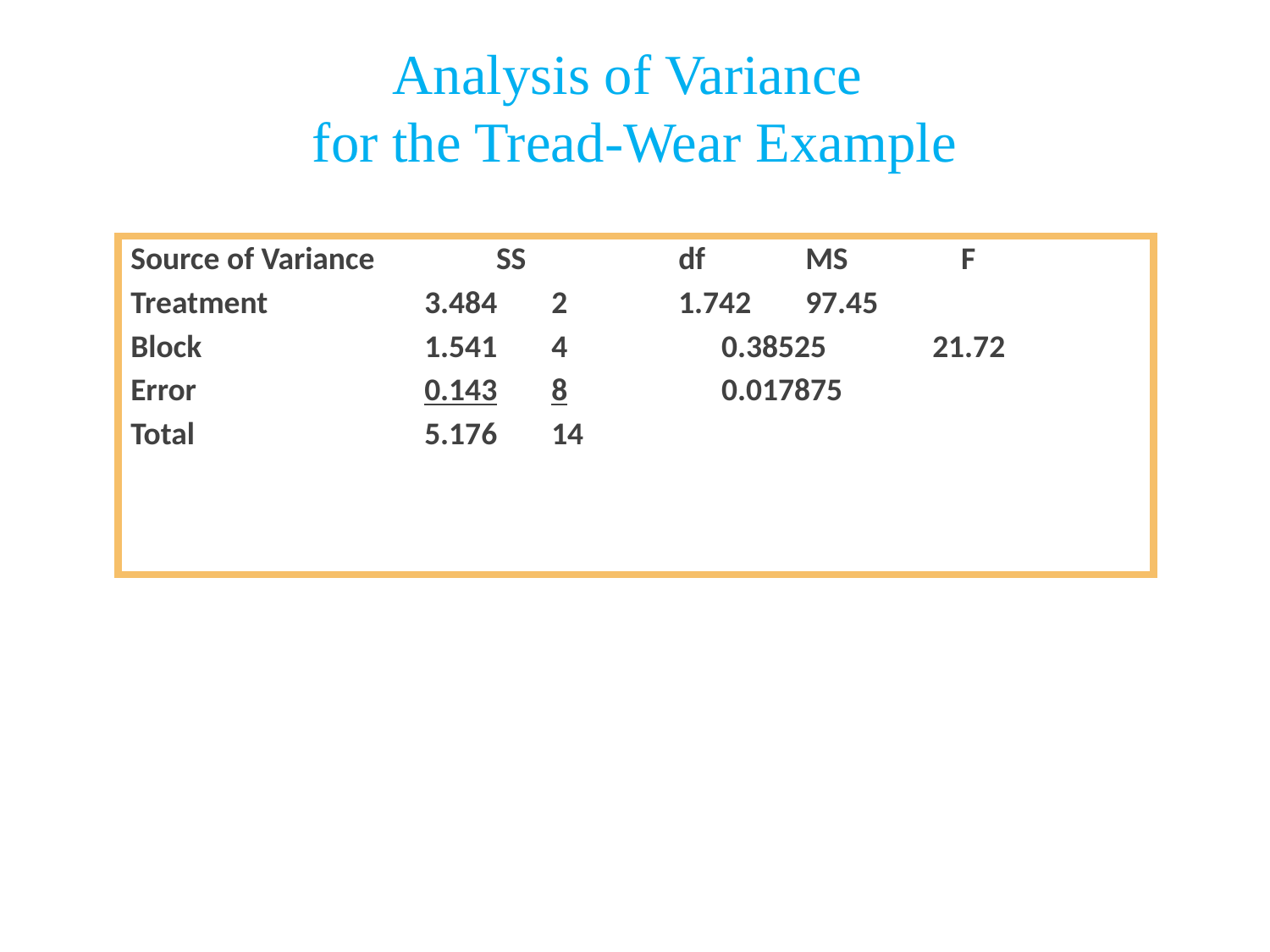

Analysis of Variance
for the Tread-Wear Example
Source of Variance	          SS		df	MS	    F
Treatment		3.484	2	1.742	97.45
Block		1.541	4	      0.38525	21.72
Error		0.143	8	      0.017875
Total		5.176	14